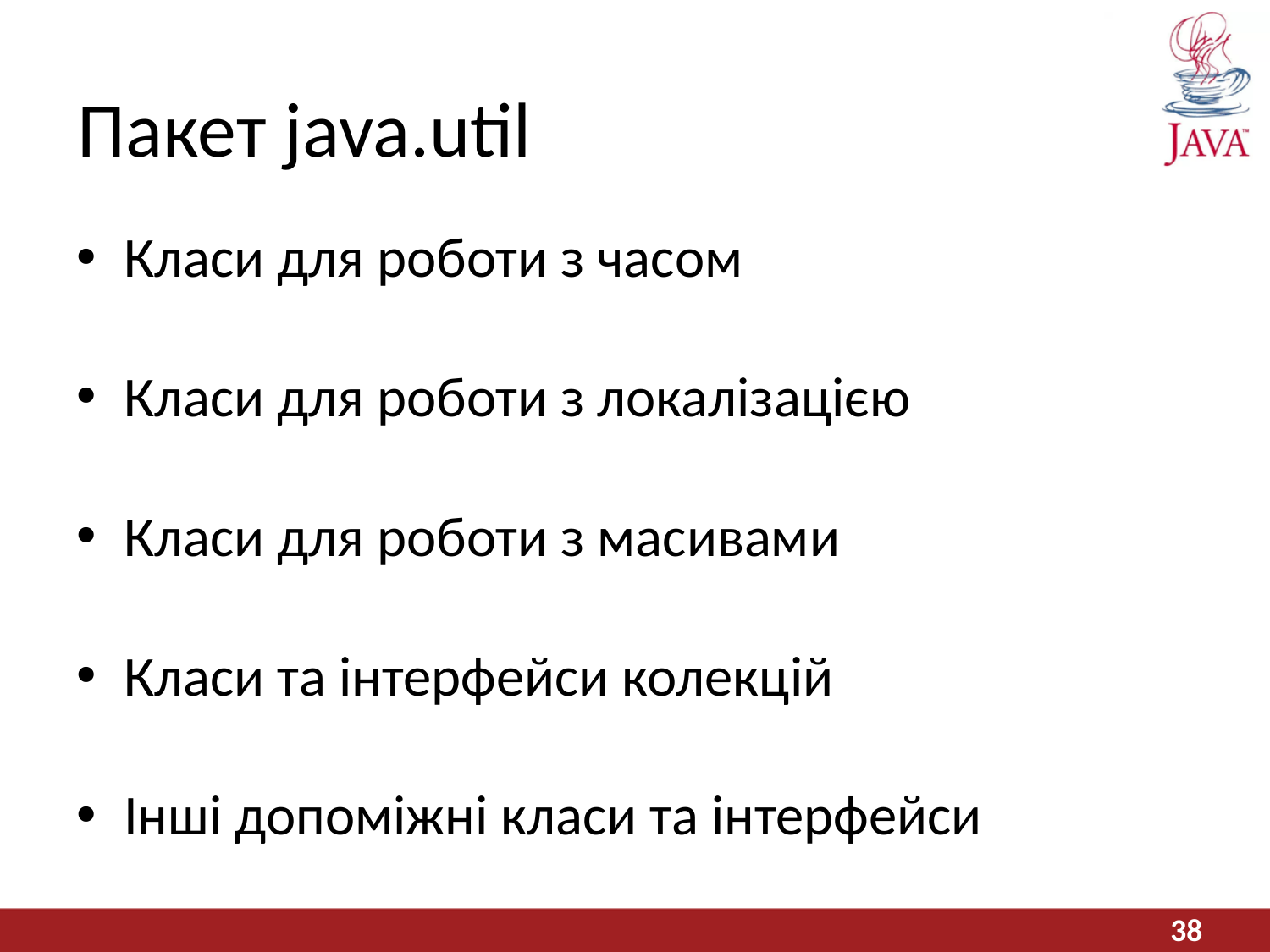

# Пакет java.util
Класи для роботи з часом

Класи для роботи з локалізацією

Класи для роботи з масивами

Класи та інтерфейси колекцій

Інші допоміжні класи та інтерфейси